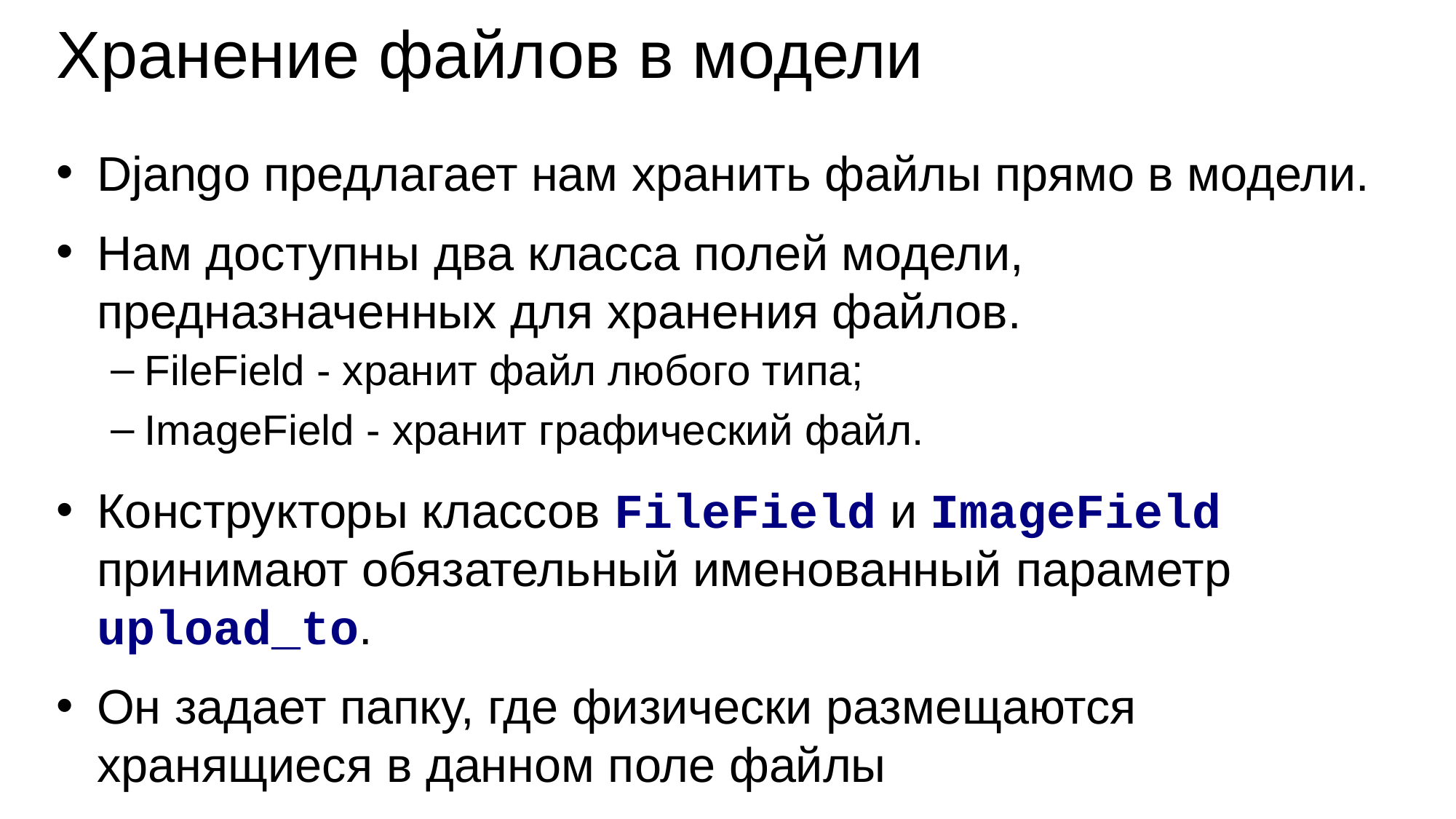

# Хранение файлов в модели
Django предлагает нам хранить файлы прямо в модели.
Нам доступны два класса полей модели, предназначенных для хранения файлов.
FileField - хранит файл любого типа;
ImageField - хранит графический файл.
Конструкторы классов FileField и ImageField принимают обязательный именованный параметр upload_to.
Он задает папку, где физически размещаются хранящиеся в данном поле файлы